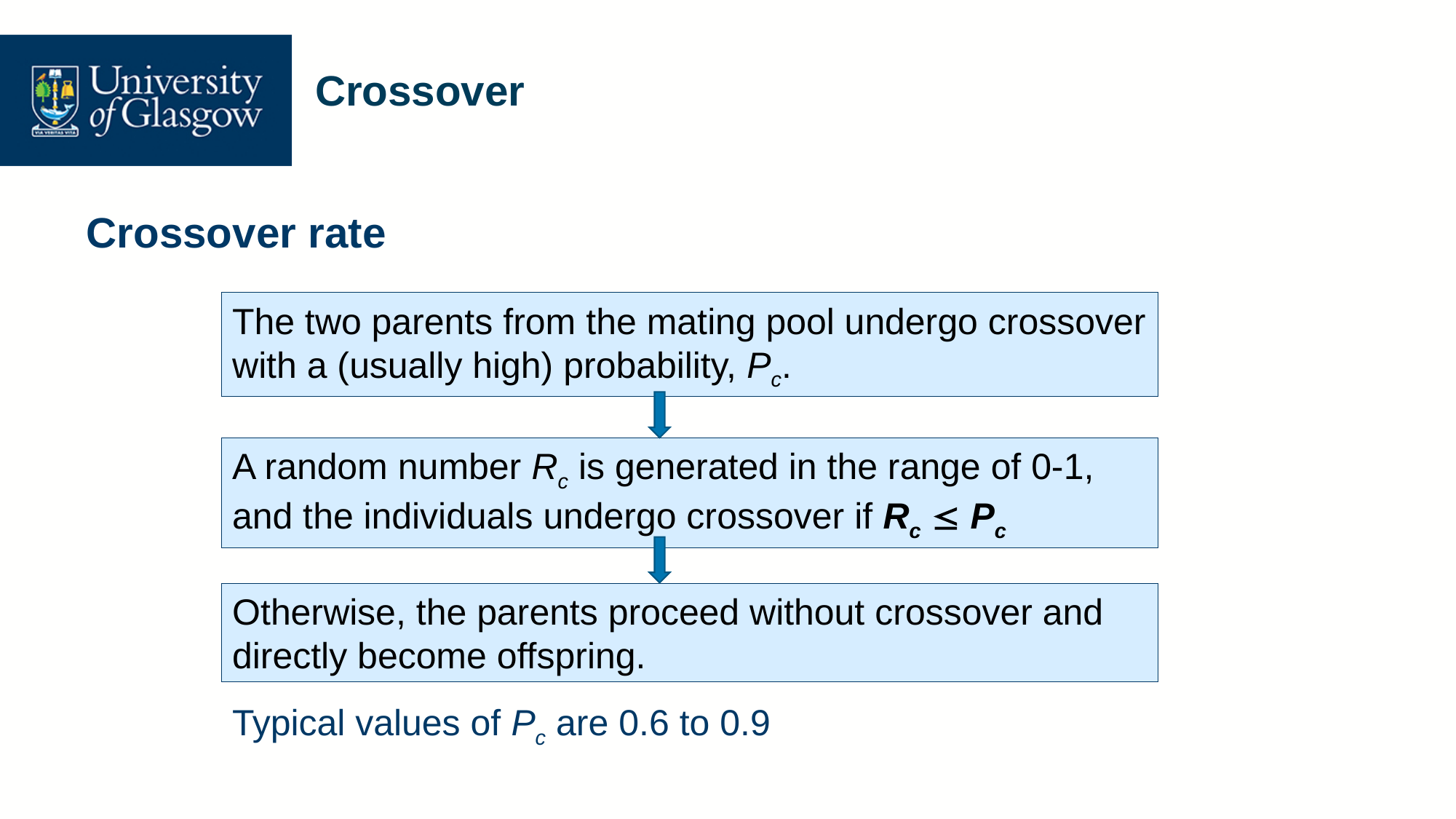

# Crossover
Crossover rate
The two parents from the mating pool undergo crossover with a (usually high) probability, Pc.

A random number Rc is generated in the range of 0-1, and the individuals undergo crossover if Rc ≤ Pc

Otherwise, the parents proceed without crossover and directly become offspring.
Typical values of Pc are 0.6 to 0.9